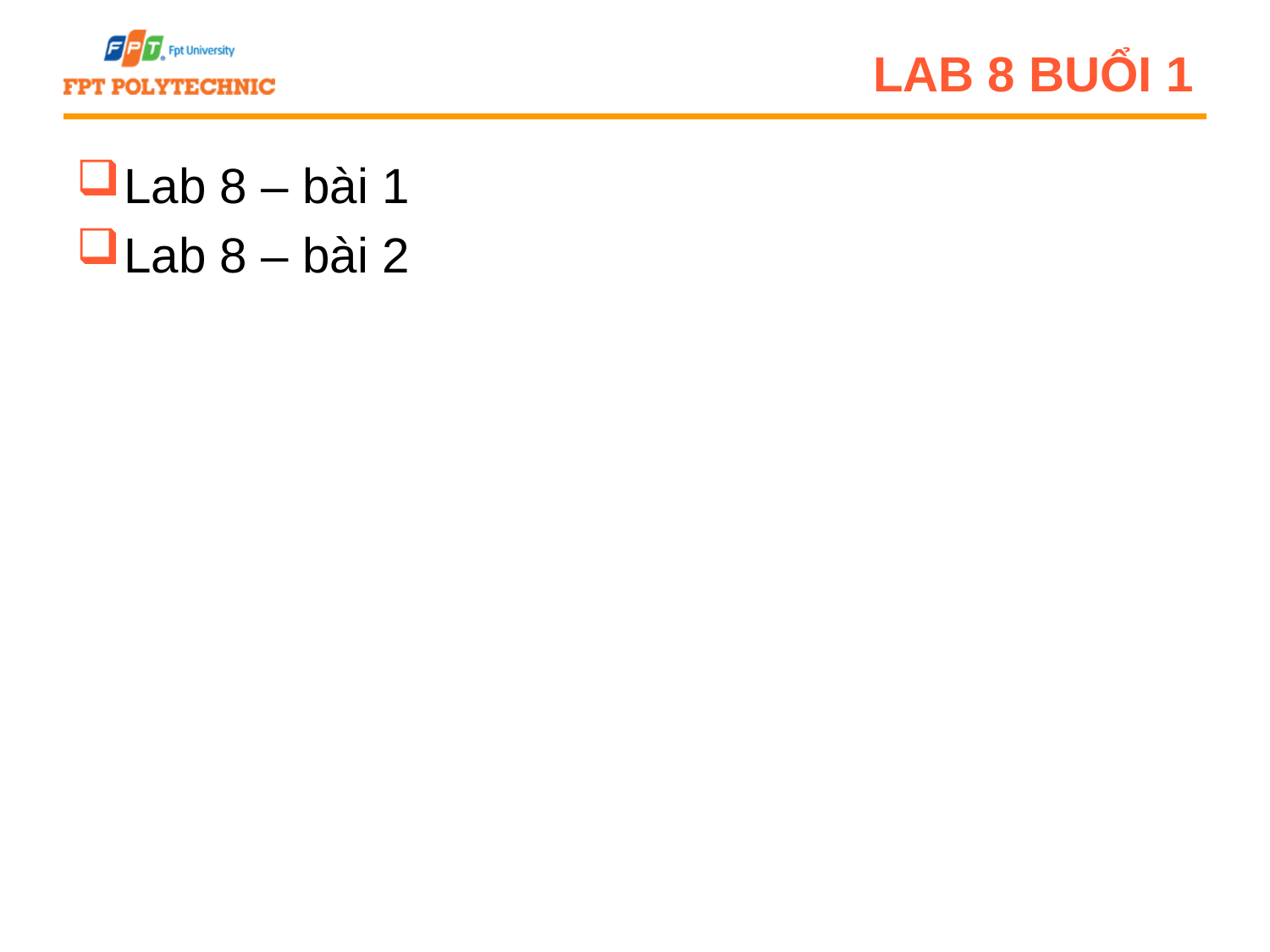

# Lab 8 buổi 1
Lab 8 – bài 1
Lab 8 – bài 2